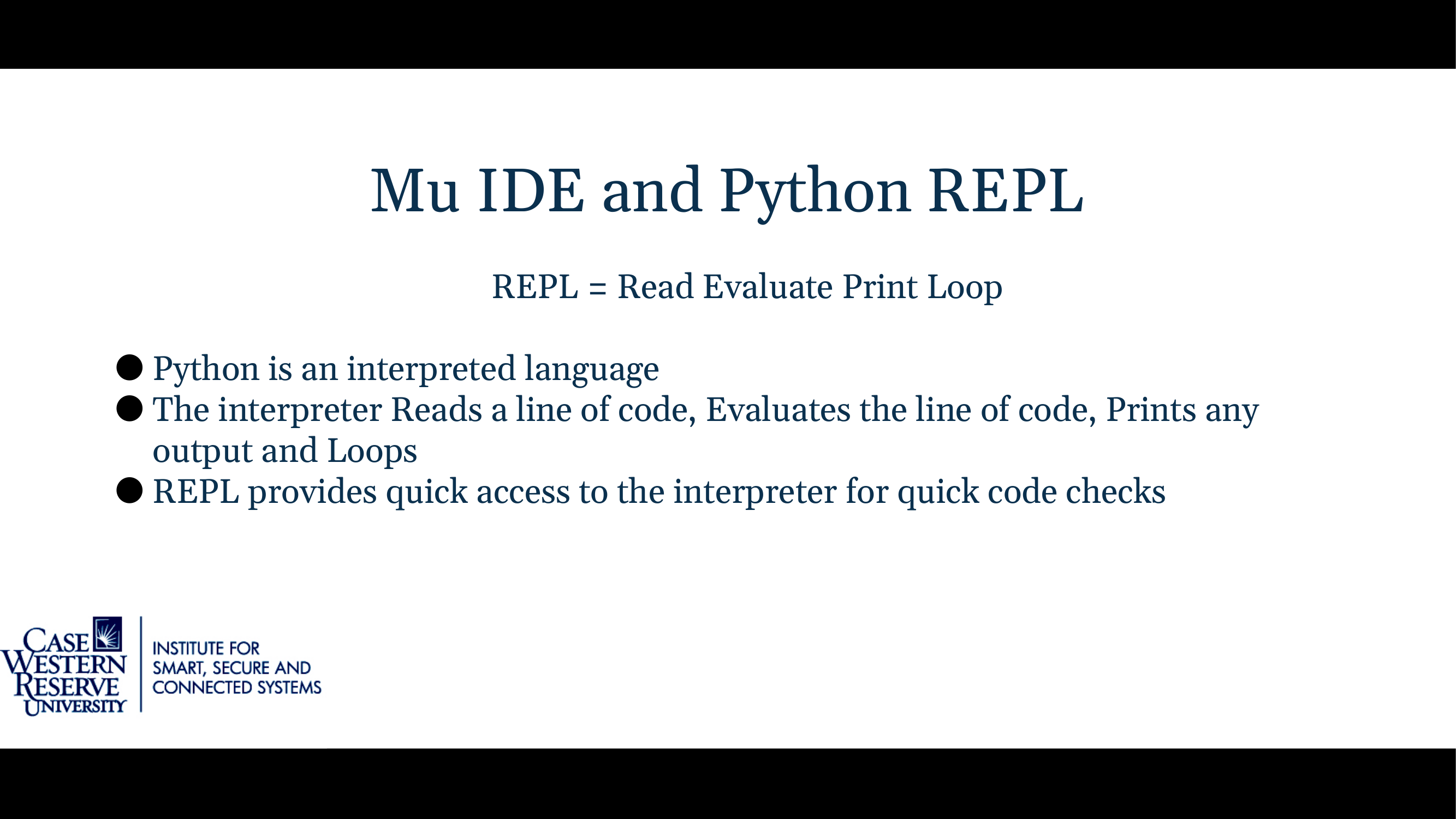

# Mu IDE and Python REPL
REPL = Read Evaluate Print Loop

Python is an interpreted language
The interpreter Reads a line of code, Evaluates the line of code, Prints any output and Loops
REPL provides quick access to the interpreter for quick code checks